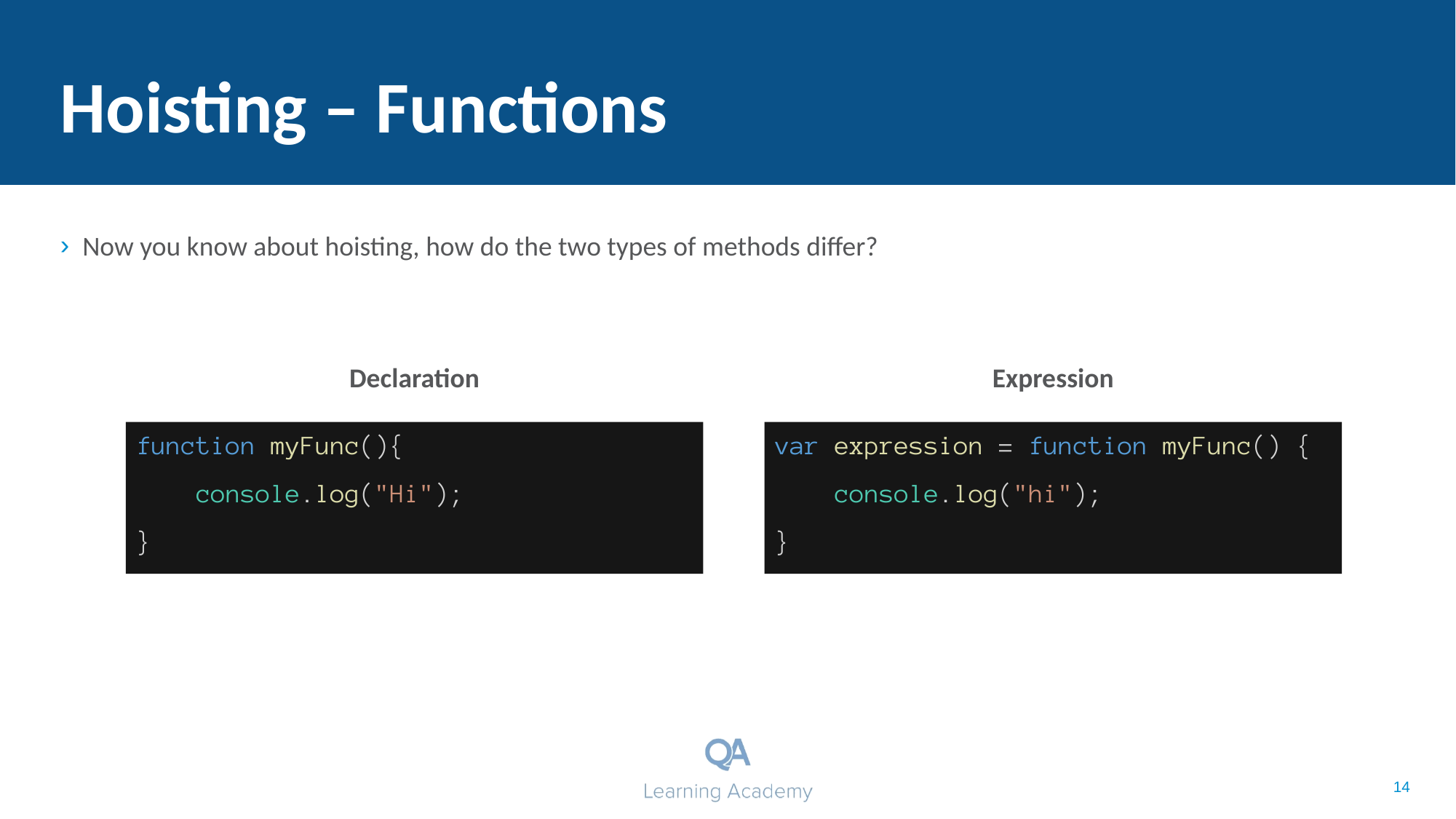

# Hoisting – Functions
Now you know about hoisting, how do the two types of methods differ?

Expression
Declaration
var expression = function myFunc() {
    console.log("hi");
}
function myFunc(){
    console.log("Hi");
}